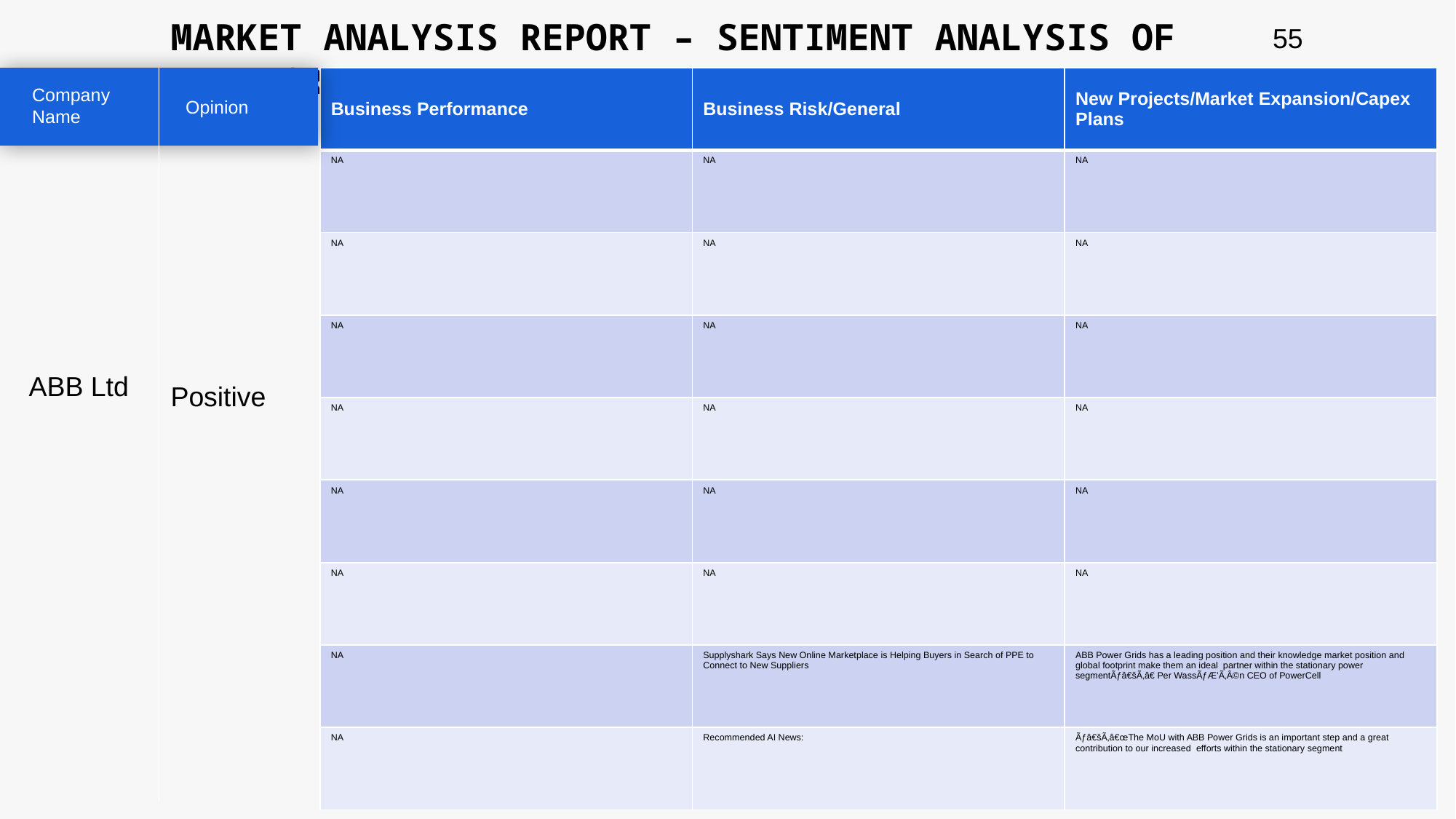

MARKET ANALYSIS REPORT – SENTIMENT ANALYSIS OF PEER GROUP
55

| Business Performance | Business Risk/General | New Projects/Market Expansion/Capex Plans |
| --- | --- | --- |
| NA | NA | NA |
| NA | NA | NA |
| NA | NA | NA |
| NA | NA | NA |
| NA | NA | NA |
| NA | NA | NA |
| NA | Supplyshark Says New Online Marketplace is Helping Buyers in Search of PPE to Connect to New Suppliers | ABB Power Grids has a leading position and their knowledge market position and global footprint make them an ideal partner within the stationary power segmentÃƒâ€šÃ‚â€ Per WassÃƒÆ’Ã‚Â©n CEO of PowerCell |
| NA | Recommended AI News: | Ãƒâ€šÃ‚â€œThe MoU with ABB Power Grids is an important step and a great contribution to our increased efforts within the stationary segment |
Company Name
Opinion
ABB Ltd
Positive